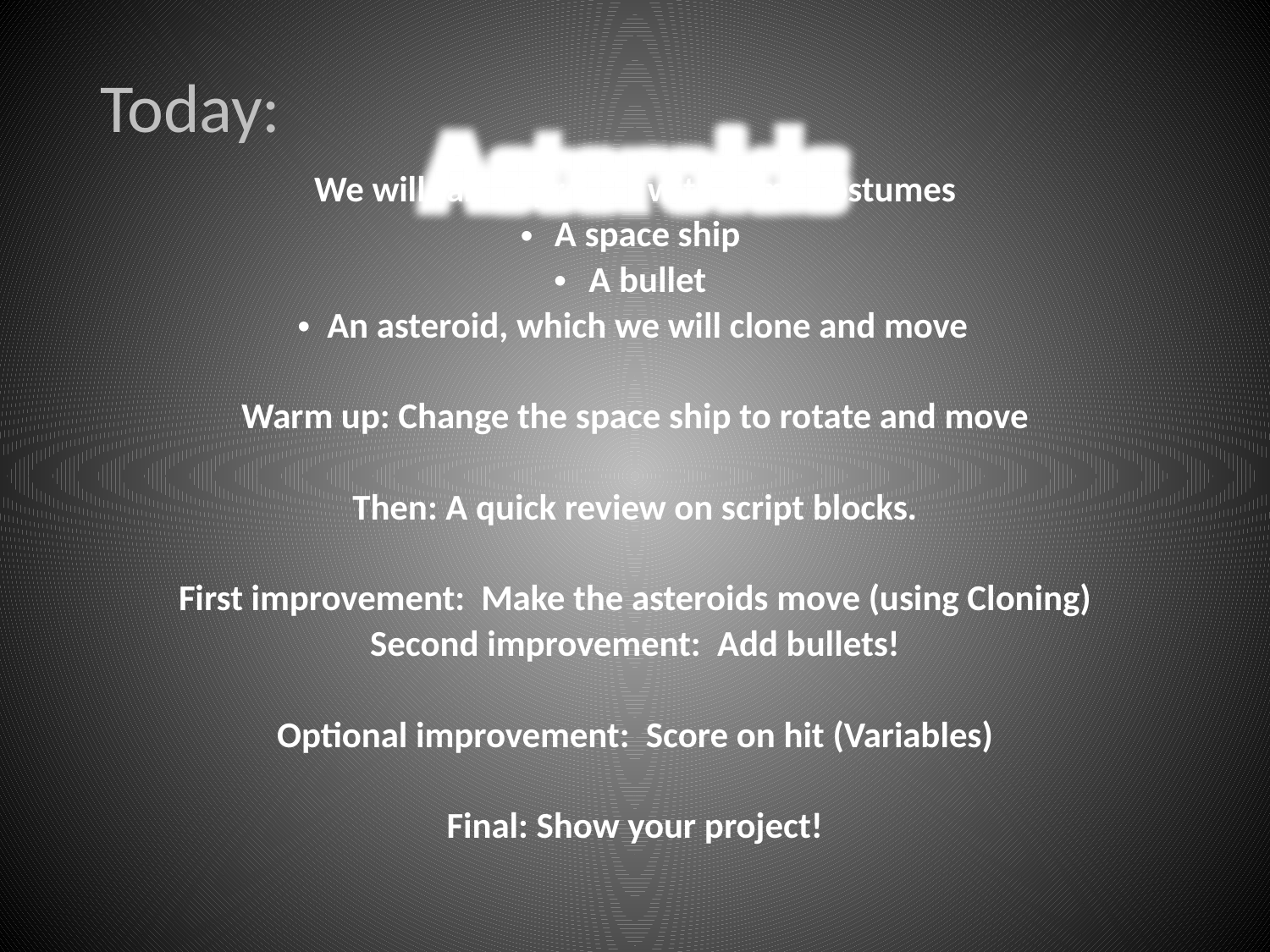

# Today:
Asteroids
We will take a project with some costumes
A space ship
A bullet
An asteroid, which we will clone and move

Warm up: Change the space ship to rotate and move

Then: A quick review on script blocks.

First improvement:  Make the asteroids move (using Cloning)
Second improvement:  Add bullets!

Optional improvement:  Score on hit (Variables)

Final: Show your project!